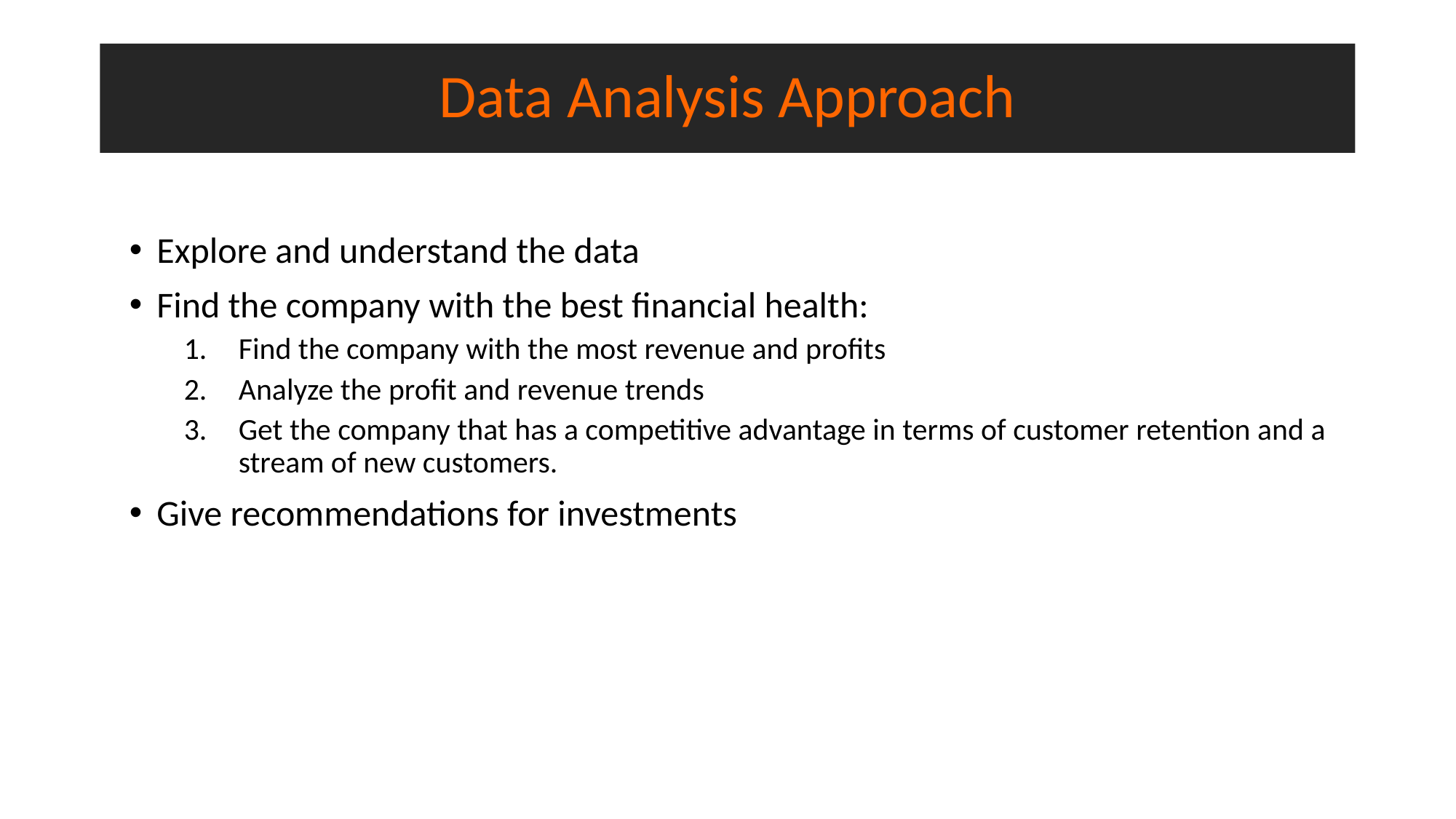

# Data Analysis Approach

Explore and understand the data
Find the company with the best financial health:
Find the company with the most revenue and profits
Analyze the profit and revenue trends
Get the company that has a competitive advantage in terms of customer retention and a stream of new customers.
Give recommendations for investments